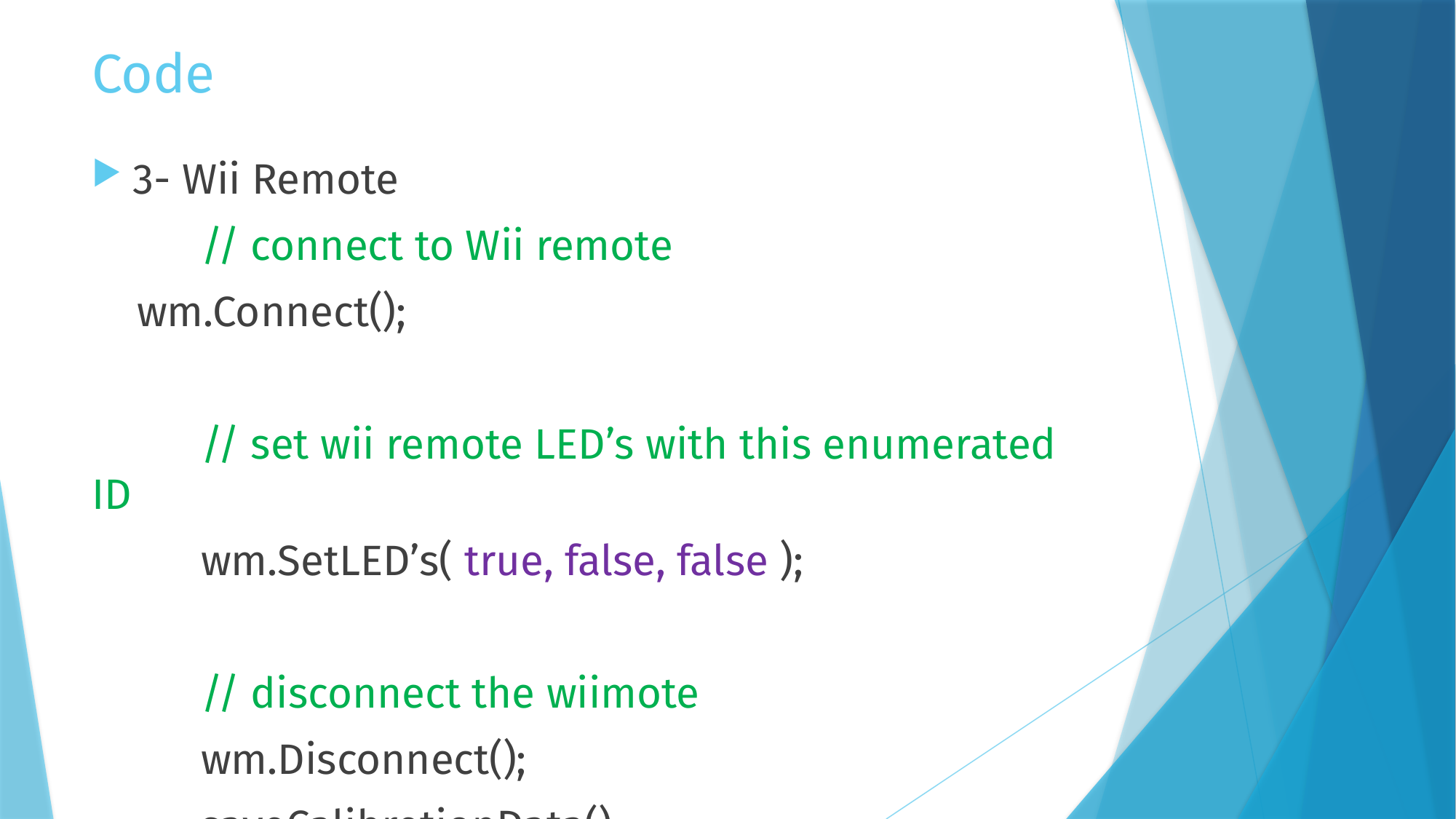

# Code
3- Wii Remote
	// connect to Wii remote
    wm.Connect();

	// set wii remote LED’s with this enumerated ID
  	wm.SetLED’s( true, false, false );

	// disconnect the wiimote
  	wm.Disconnect();
  	saveCalibretionData();